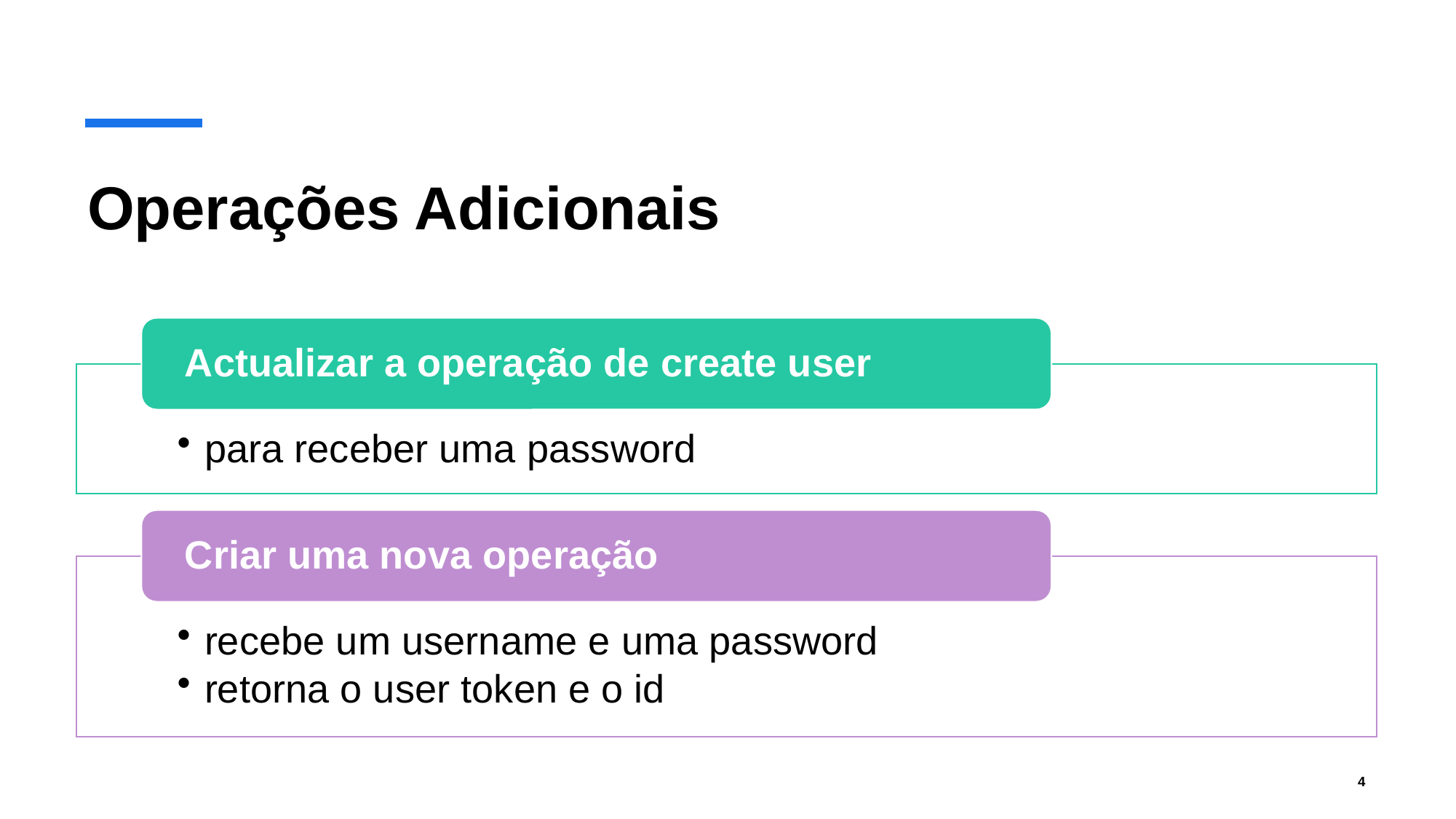

# Operações Adicionais
para receber uma password
Actualizar a operação de create user
recebe um username e uma password
retorna o user token e o id
Criar uma nova operação
4